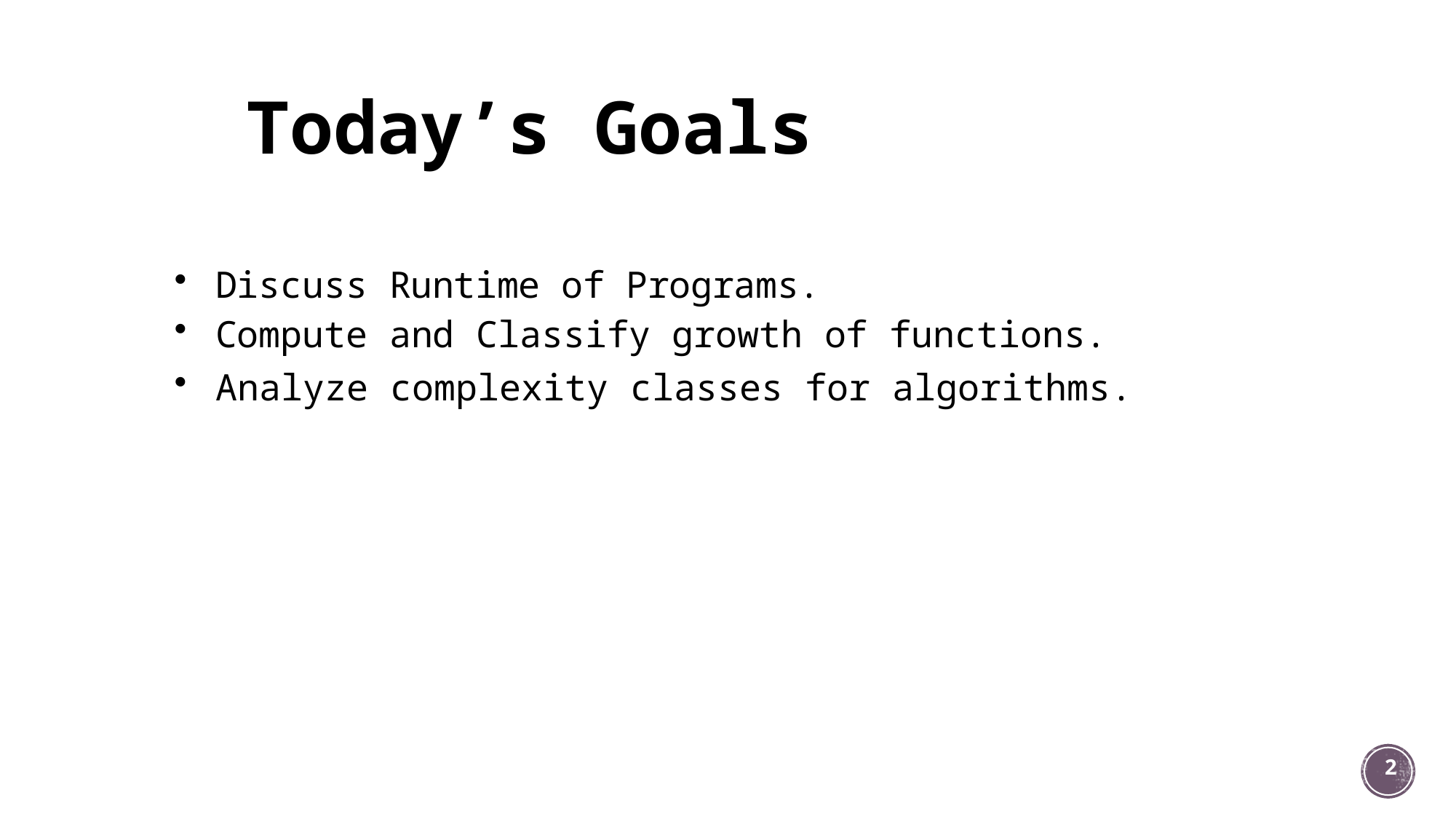

# Today’s Goals
Discuss Runtime of Programs.
Compute and Classify growth of functions.
Analyze complexity classes for algorithms.
2